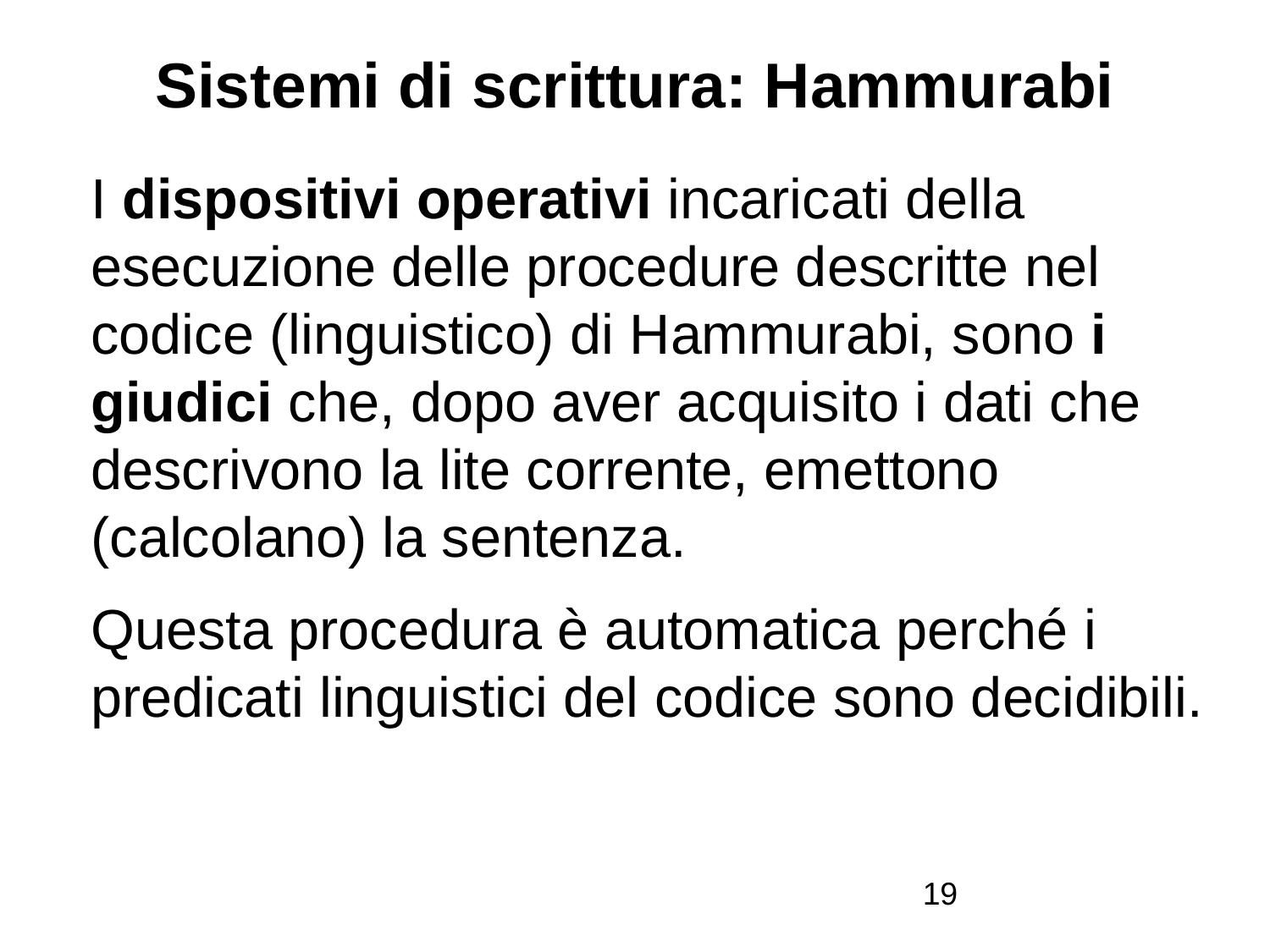

# Sistemi di scrittura: Hammurabi
I dispositivi operativi incaricati della esecuzione delle procedure descritte nel codice (linguistico) di Hammurabi, sono i giudici che, dopo aver acquisito i dati che descrivono la lite corrente, emettono (calcolano) la sentenza.
Questa procedura è automatica perché i predicati linguistici del codice sono decidibili.

19